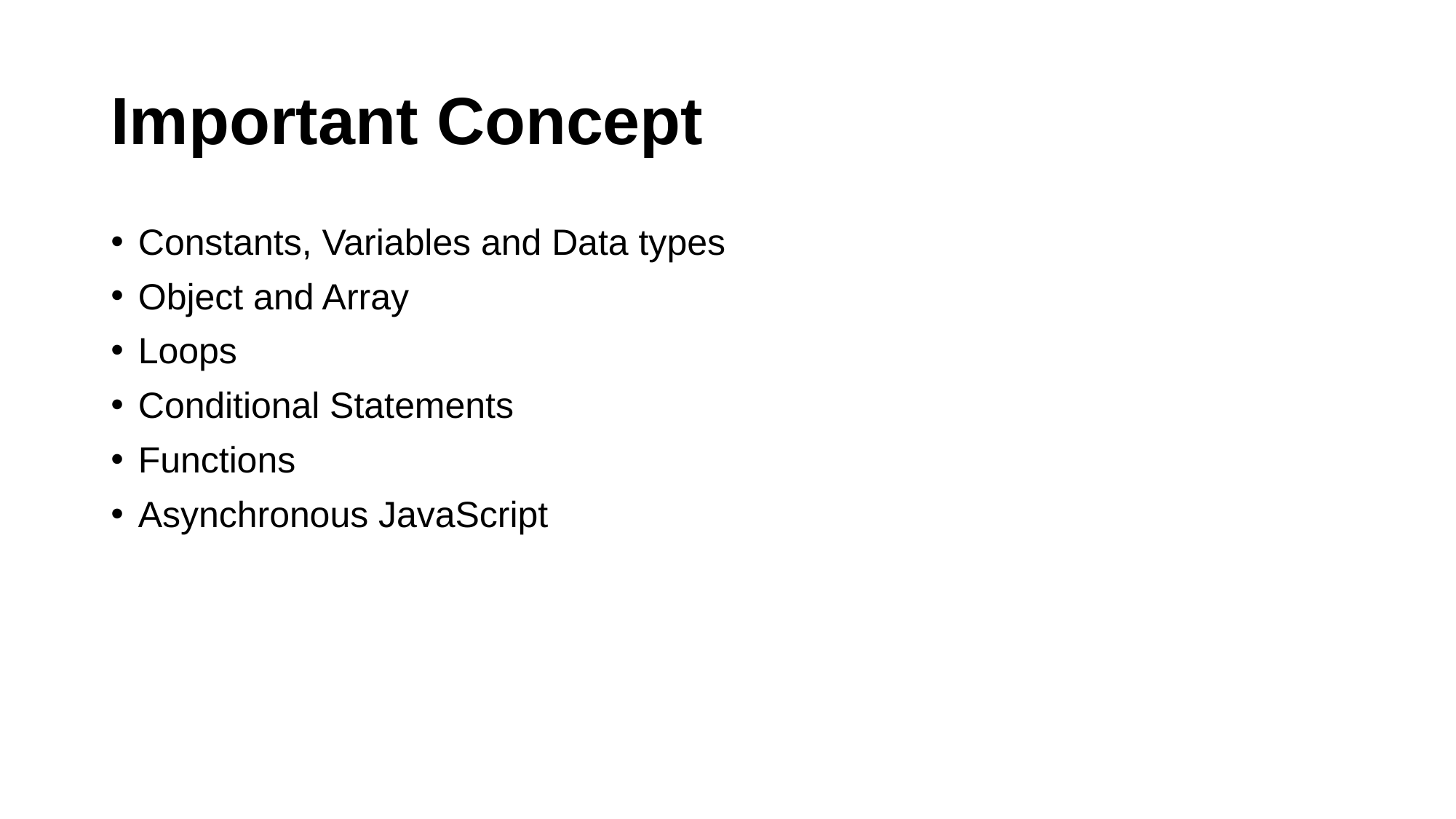

# Important Concept
Constants, Variables and Data types
Object and Array
Loops
Conditional Statements
Functions
Asynchronous JavaScript